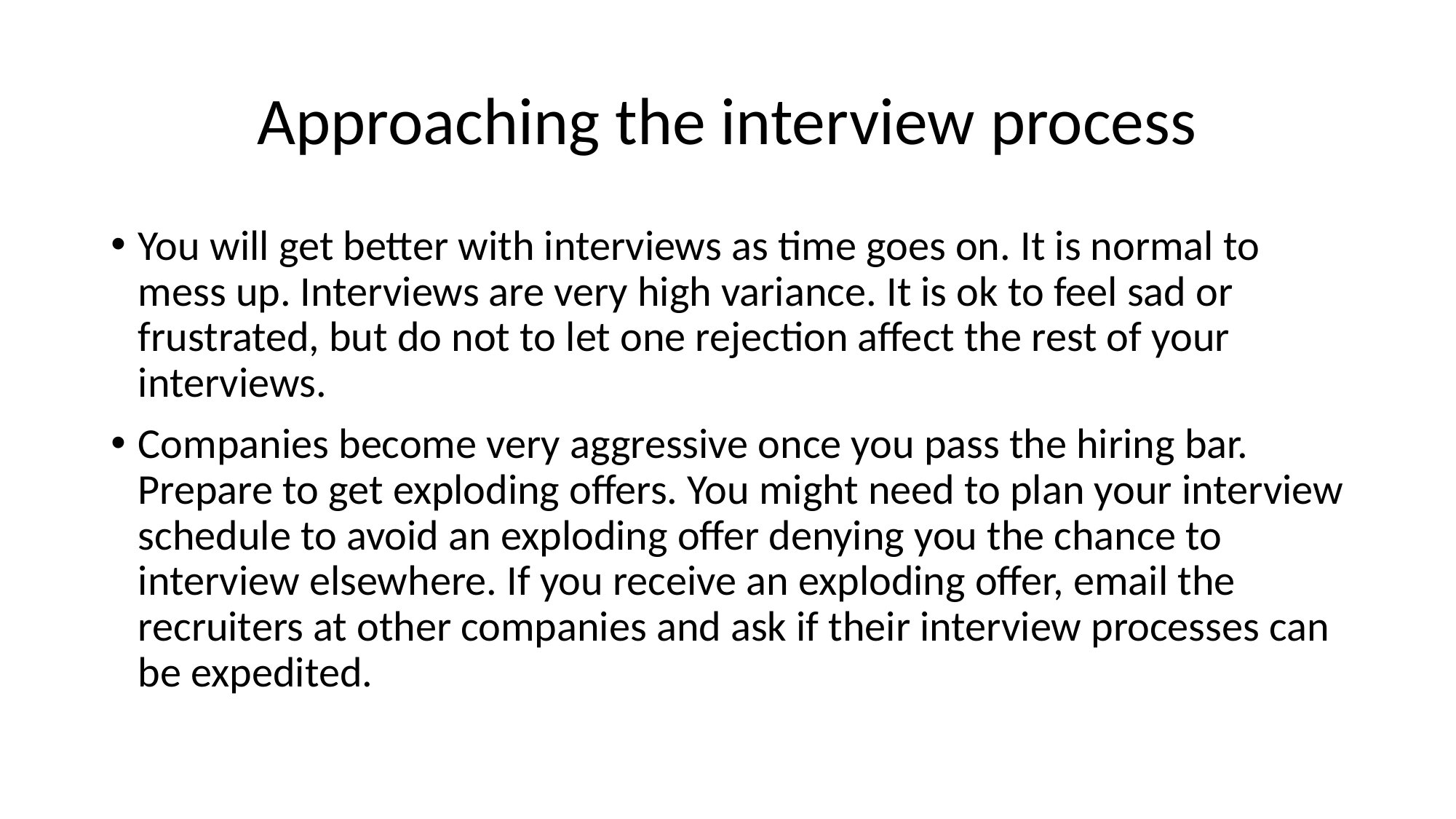

# Approaching the interview process
You will get better with interviews as time goes on. It is normal to mess up. Interviews are very high variance. It is ok to feel sad or frustrated, but do not to let one rejection affect the rest of your interviews.
Companies become very aggressive once you pass the hiring bar. Prepare to get exploding offers. You might need to plan your interview schedule to avoid an exploding offer denying you the chance to interview elsewhere. If you receive an exploding offer, email the recruiters at other companies and ask if their interview processes can be expedited.